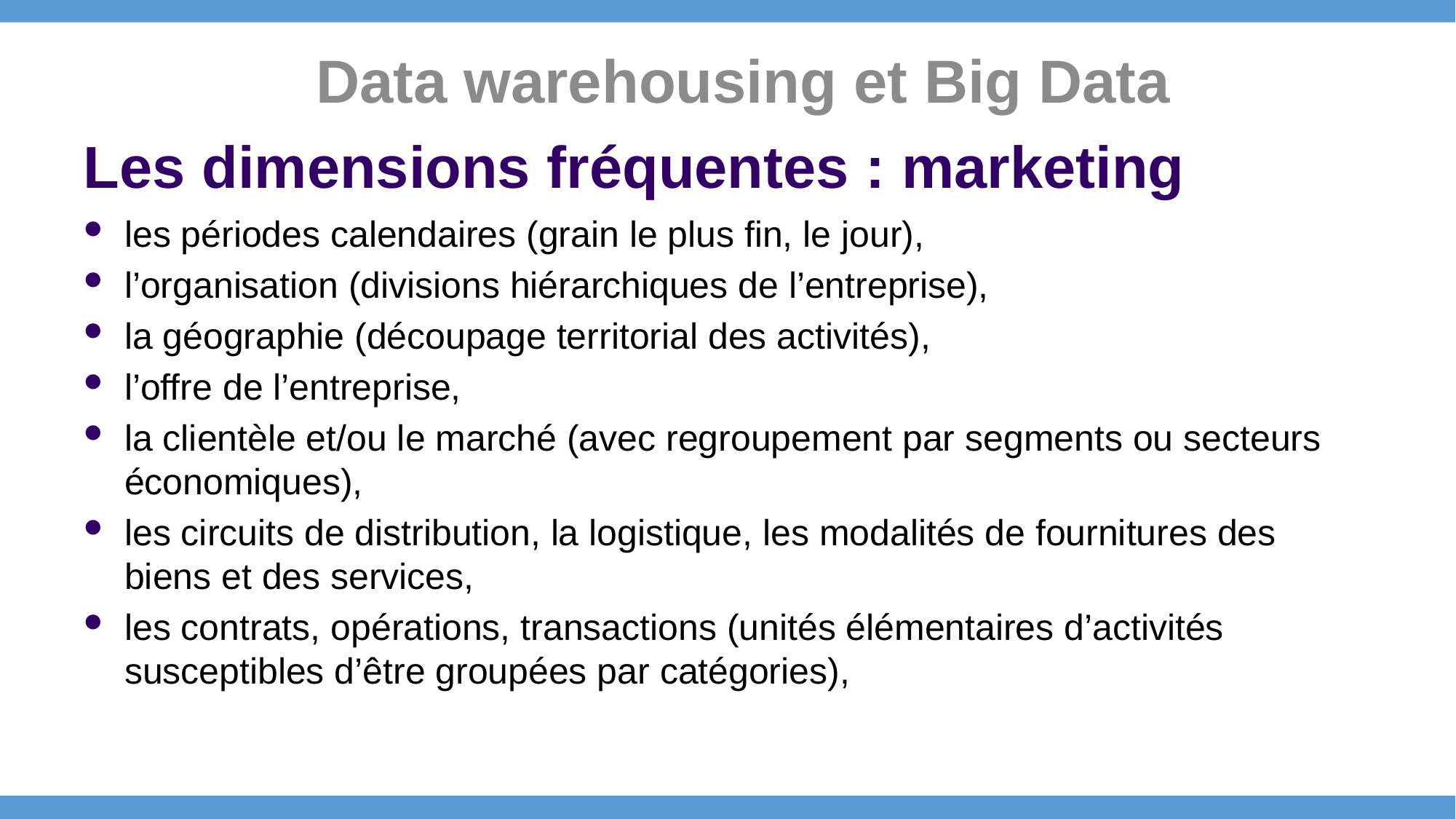

Data warehousing et Big Data
# Les dimensions fréquentes : marketing
les périodes calendaires (grain le plus ﬁn, le jour),
l’organisation (divisions hiérarchiques de l’entreprise),
la géographie (découpage territorial des activités),
l’offre de l’entreprise,
la clientèle et/ou le marché (avec regroupement par segments ou secteurs économiques),
les circuits de distribution, la logistique, les modalités de fournitures des biens et des services,
les contrats, opérations, transactions (unités élémentaires d’activités susceptibles d’être groupées par catégories),